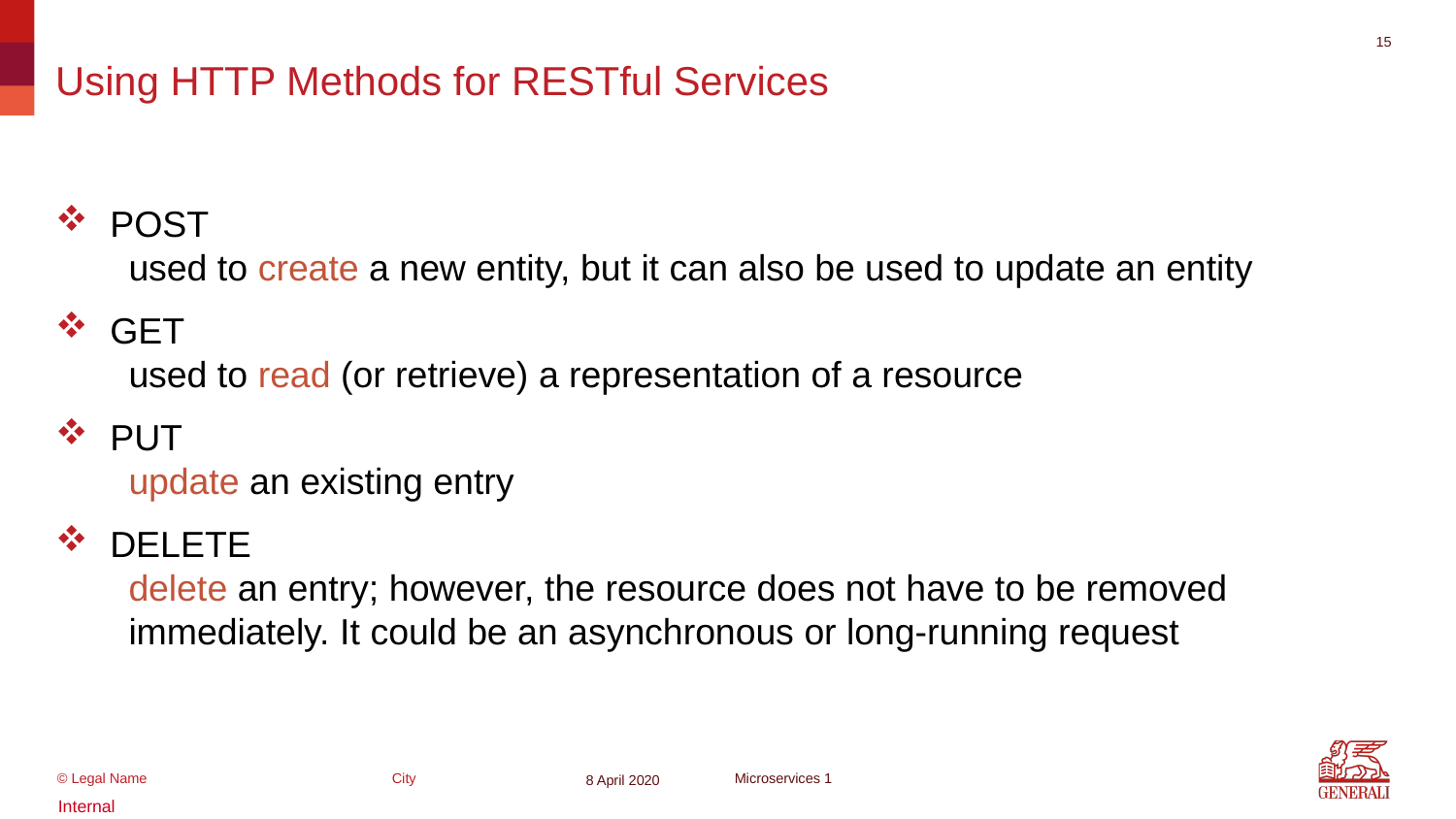

15
# Using HTTP Methods for RESTful Services

POST
used to create a new entity, but it can also be used to update an entity

GET
used to read (or retrieve) a representation of a resource

PUT
update an existing entry

DELETE
delete an entry; however, the resource does not have to be removed immediately. It could be an asynchronous or long-running request

8 April 2020
Microservices 1